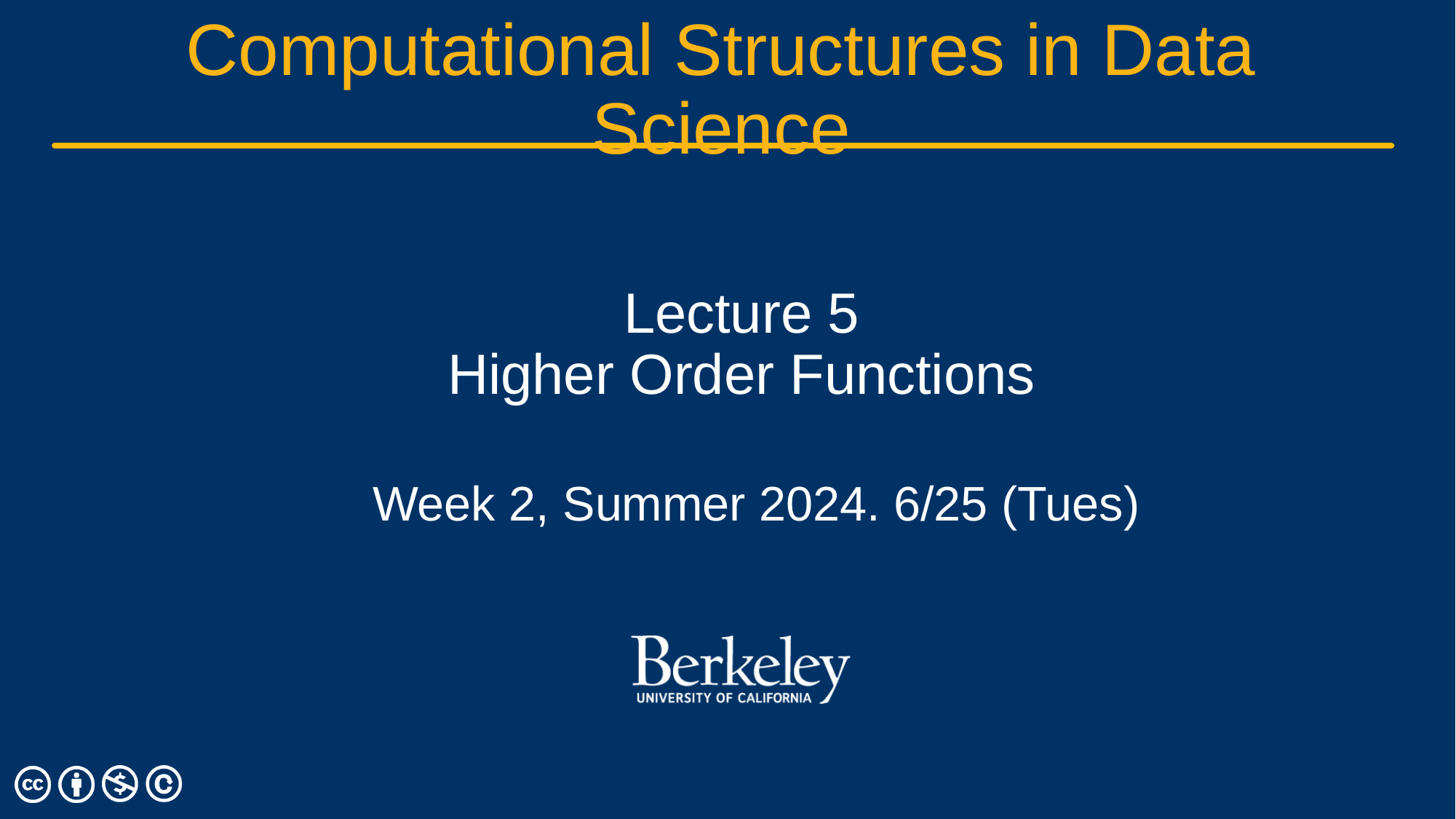

# Lecture 5 Higher Order Functions
Week 2, Summer 2024. 6/25 (Tues)